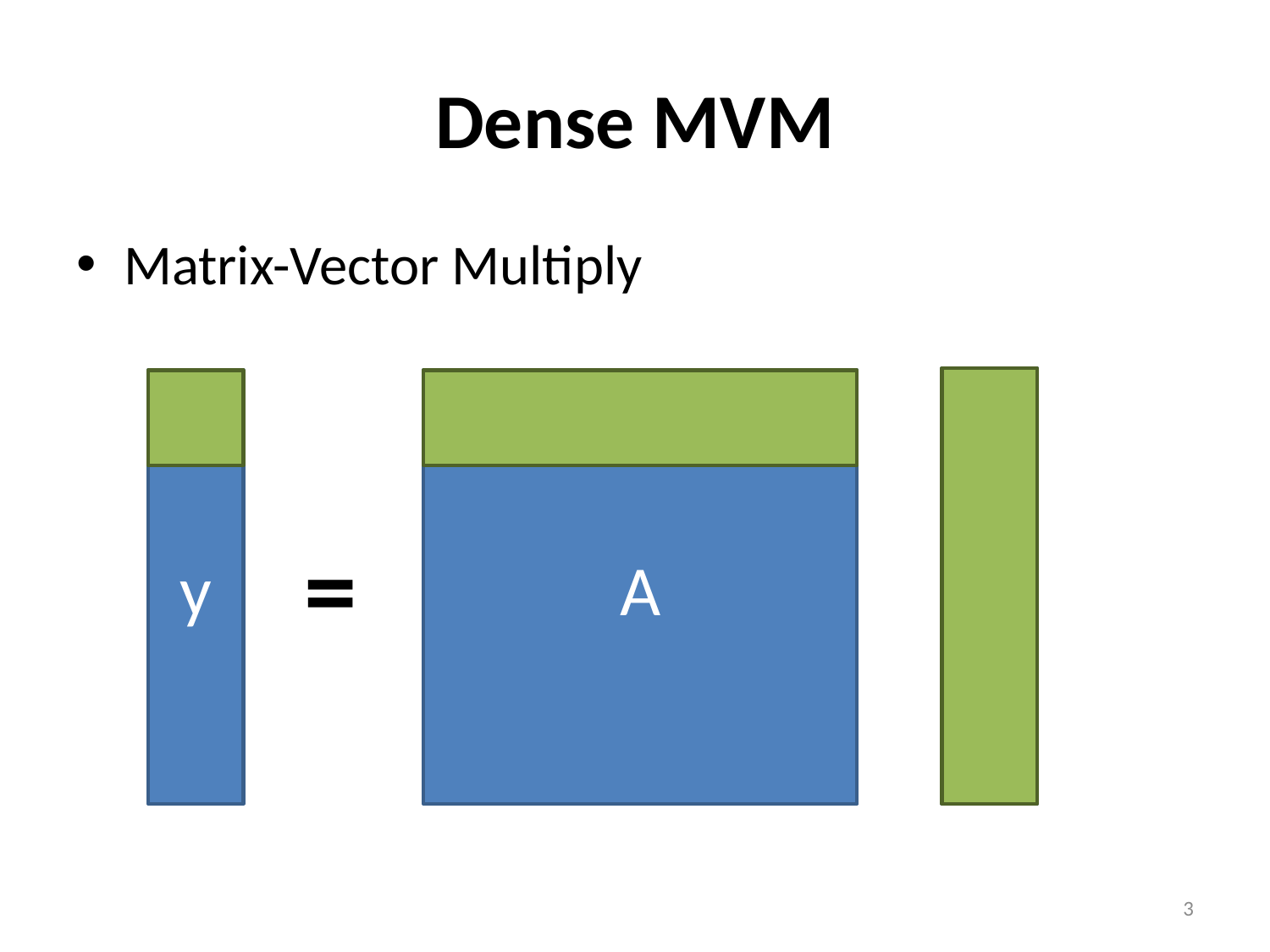

# Dense MVM
Matrix-Vector Multiply
x

y

A

=
3